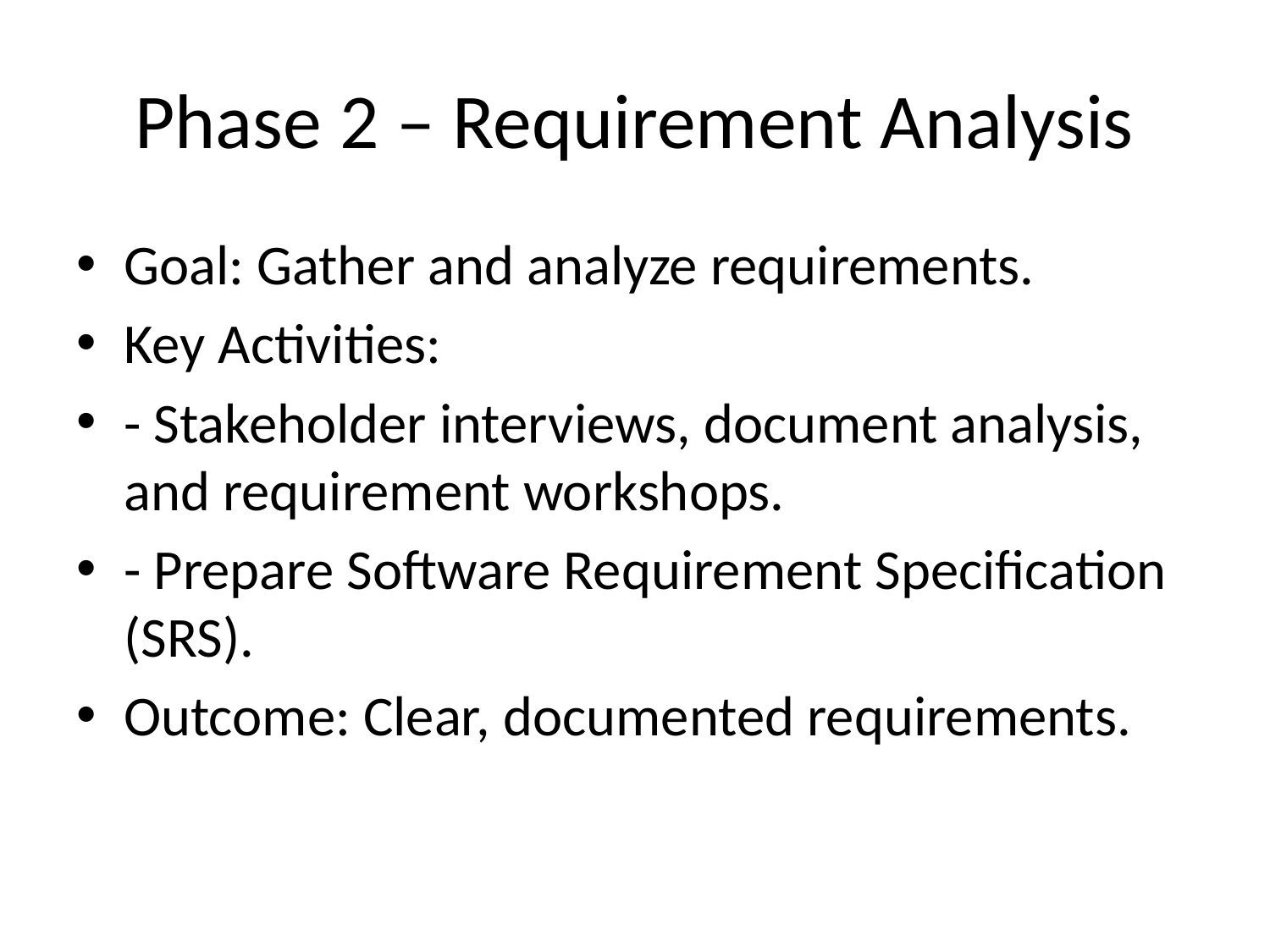

# Phase 2 – Requirement Analysis
Goal: Gather and analyze requirements.
Key Activities:
- Stakeholder interviews, document analysis, and requirement workshops.
- Prepare Software Requirement Specification (SRS).
Outcome: Clear, documented requirements.